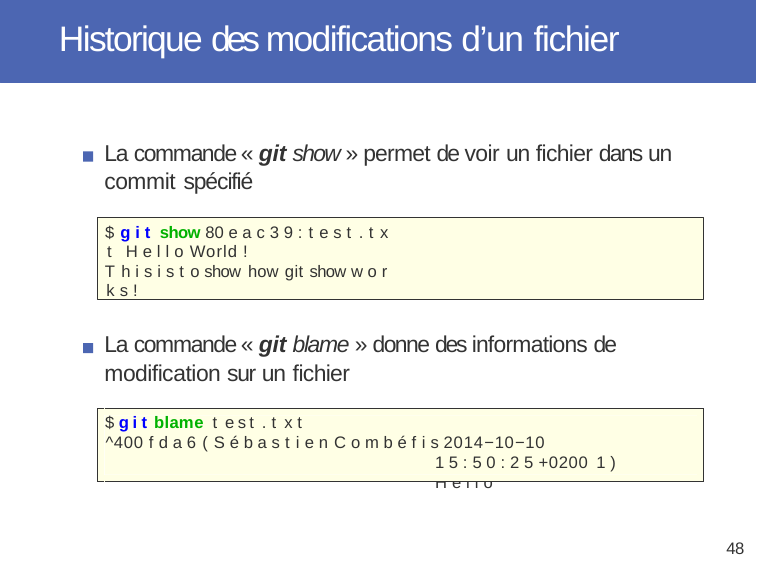

# Historique des modifications d’un fichier
La commande « git show » permet de voir un fichier dans un  commit spécifié

$ g i t show 80 e a c 3 9 : t e s t . t x t  H e l l o World !
T h i s i s t o show how git show w o r k s !
La commande « git blame » donne des informations de  modification sur un fichier
$ g i t blame t e s t . t x t
^400 f d a 6 ( S é b a s t i e n C o m b é f i s 2014−10−10
1 5 : 5 0 : 2 5 +0200 1 ) H e l l o

48